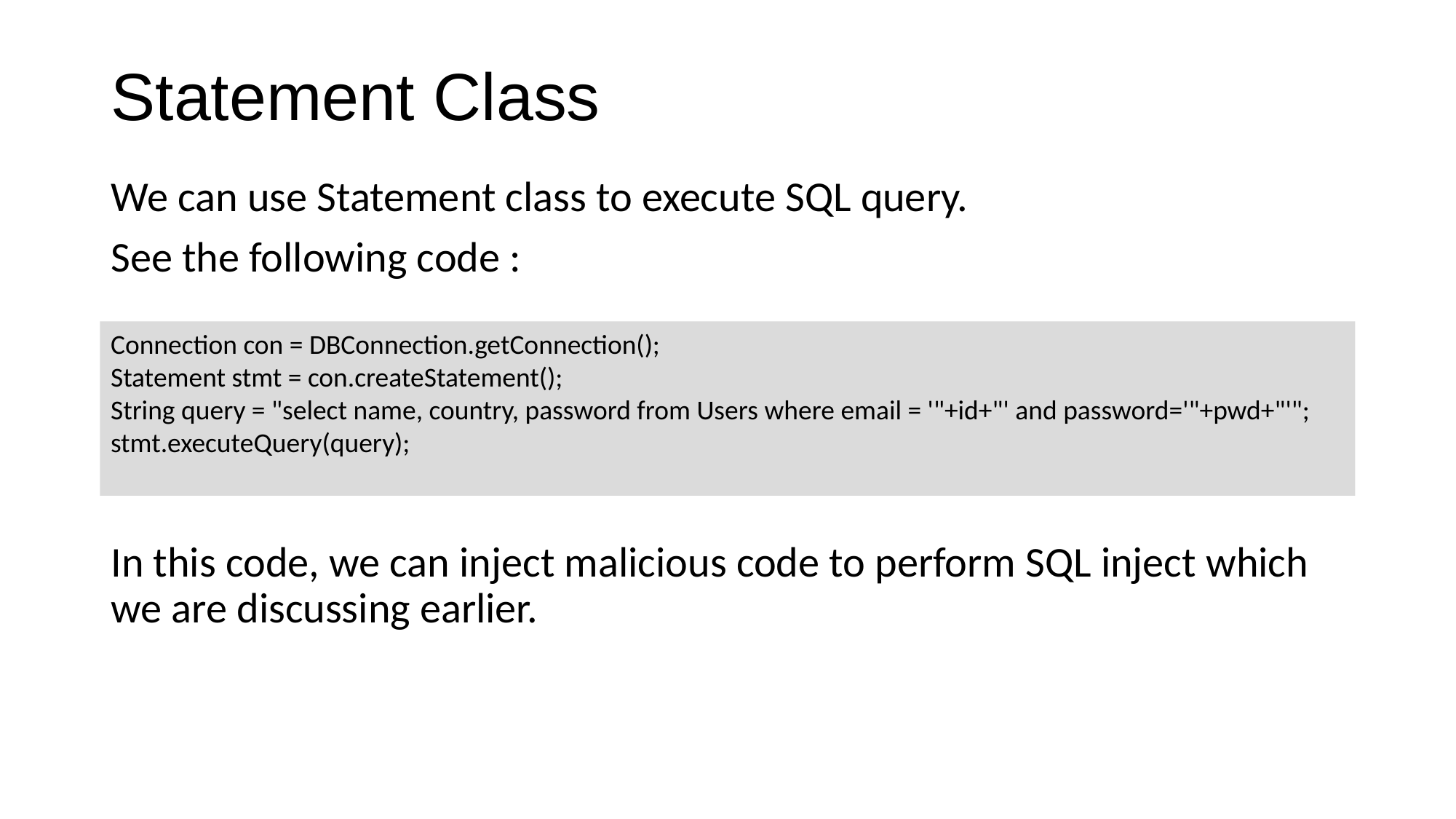

# Statement Class
We can use Statement class to execute SQL query.
See the following code :

In this code, we can inject malicious code to perform SQL inject which we are discussing earlier.

Connection con = DBConnection.getConnection();
Statement stmt = con.createStatement();
String query = "select name, country, password from Users where email = '"+id+"' and password='"+pwd+"'";  stmt.executeQuery(query);